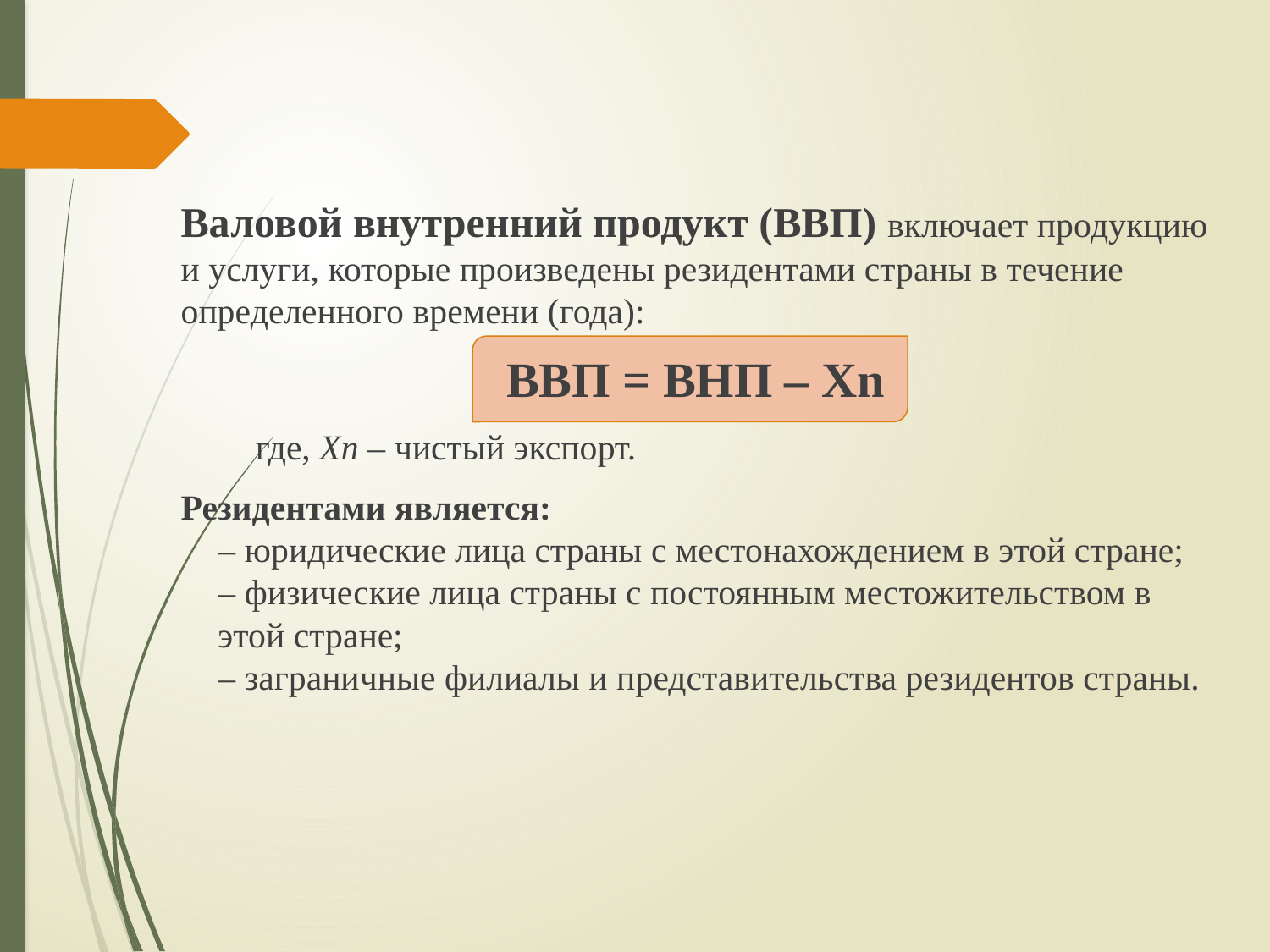

Валовой внутренний продукт (ВВП) включает продукцию и услуги, которые произведены резидентами страны в течение определенного времени (года):
ВВП = ВНП – Хn
где, Хп – чистый экспорт.
Резидентами является:
– юридические лица страны с местонахождением в этой стране;
– физические лица страны с постоянным местожительством в этой стране;
– заграничные филиалы и представительства резидентов страны.